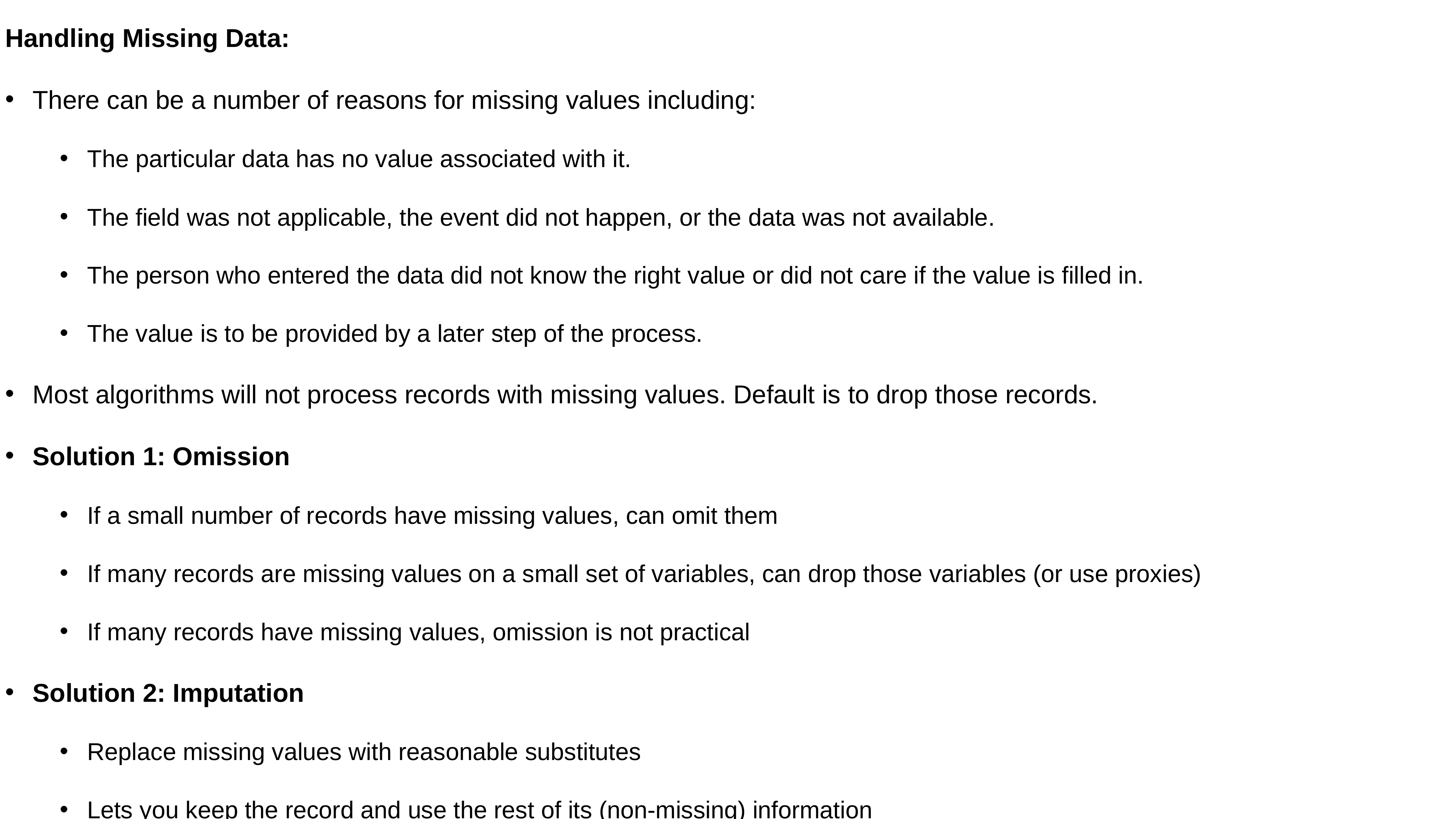

Handling Missing Data:
There can be a number of reasons for missing values including:
The particular data has no value associated with it.
The field was not applicable, the event did not happen, or the data was not available.
The person who entered the data did not know the right value or did not care if the value is filled in.
The value is to be provided by a later step of the process.
Most algorithms will not process records with missing values. Default is to drop those records.
Solution 1: Omission
If a small number of records have missing values, can omit them
If many records are missing values on a small set of variables, can drop those variables (or use proxies)
If many records have missing values, omission is not practical
Solution 2: Imputation
Replace missing values with reasonable substitutes
Lets you keep the record and use the rest of its (non-missing) information